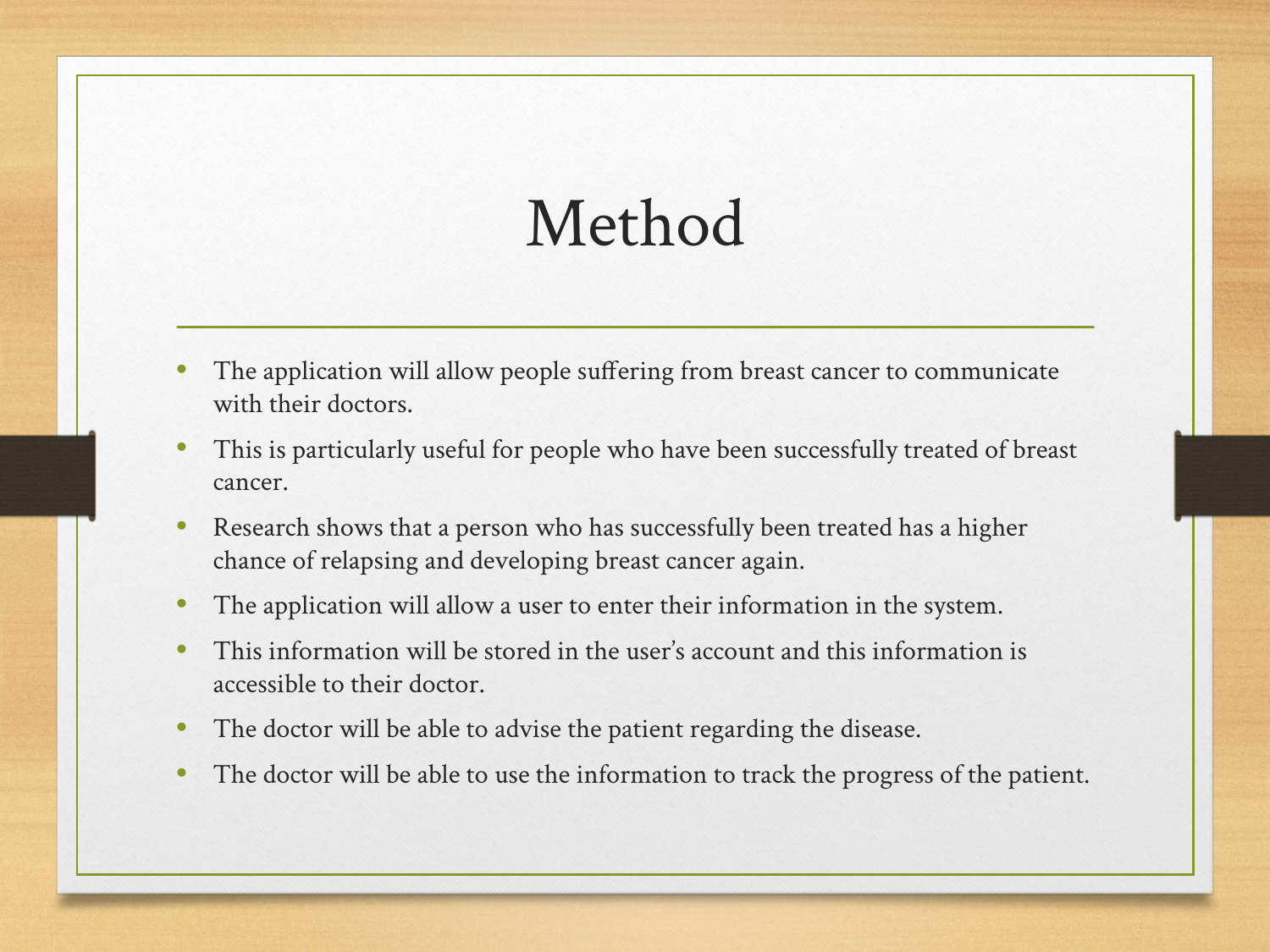

# Method
The application will allow people suffering from breast cancer to communicate with their doctors.
This is particularly useful for people who have been successfully treated of breast cancer.
Research shows that a person who has successfully been treated has a higher chance of relapsing and developing breast cancer again.
The application will allow a user to enter their information in the system.
This information will be stored in the user’s account and this information is accessible to their doctor.
The doctor will be able to advise the patient regarding the disease.
The doctor will be able to use the information to track the progress of the patient.